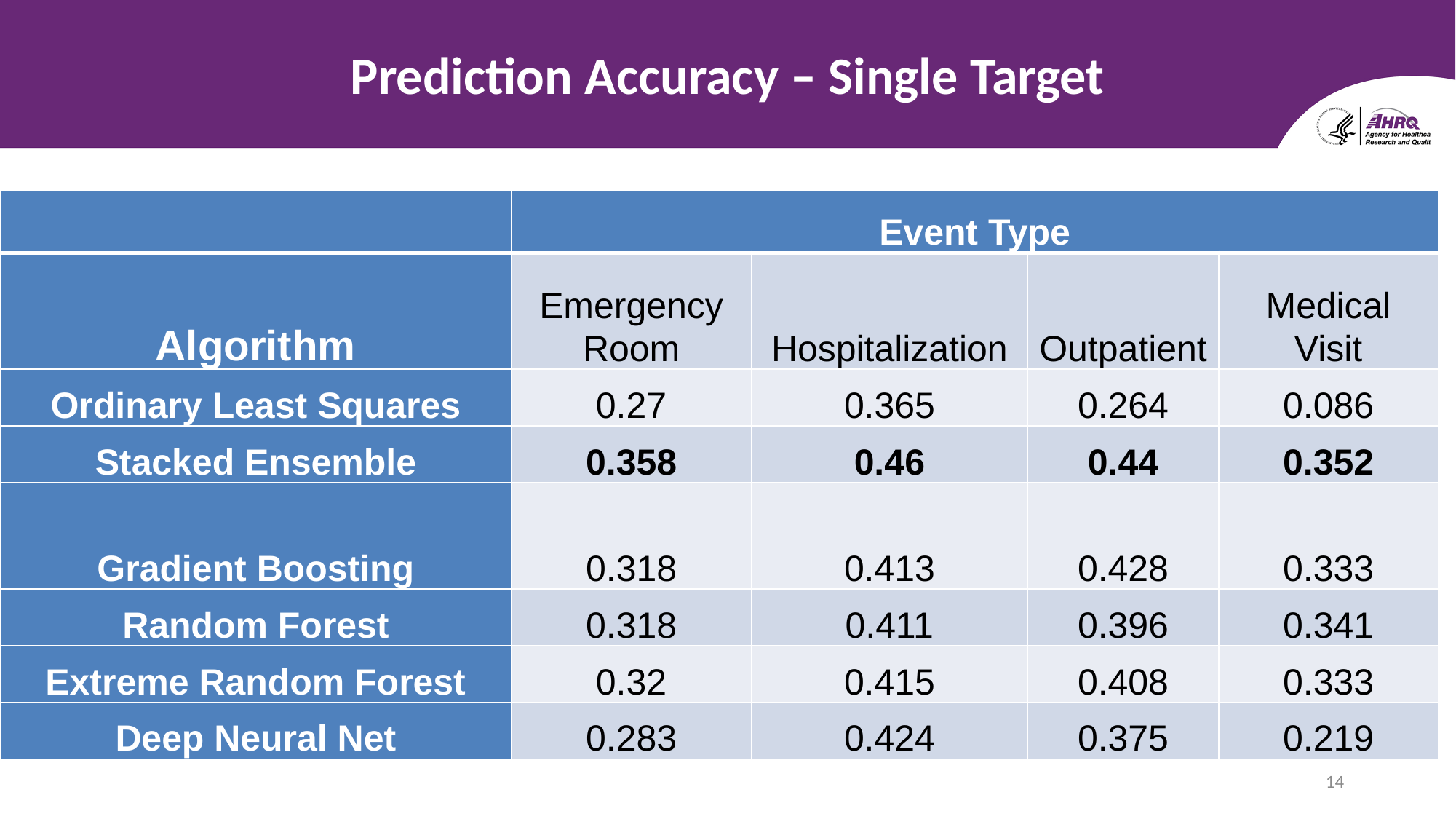

# Prediction Accuracy – Single Target
|  | Event Type |  |  |  |
| --- | --- | --- | --- | --- |
| Algorithm | Emergency Room | Hospitalization | Outpatient | Medical Visit |
| Ordinary Least Squares | 0.27 | 0.365 | 0.264 | 0.086 |
| Stacked Ensemble | 0.358 | 0.46 | 0.44 | 0.352 |
| Gradient Boosting | 0.318 | 0.413 | 0.428 | 0.333 |
| Random Forest | 0.318 | 0.411 | 0.396 | 0.341 |
| Extreme Random Forest | 0.32 | 0.415 | 0.408 | 0.333 |
| Deep Neural Net | 0.283 | 0.424 | 0.375 | 0.219 |
14